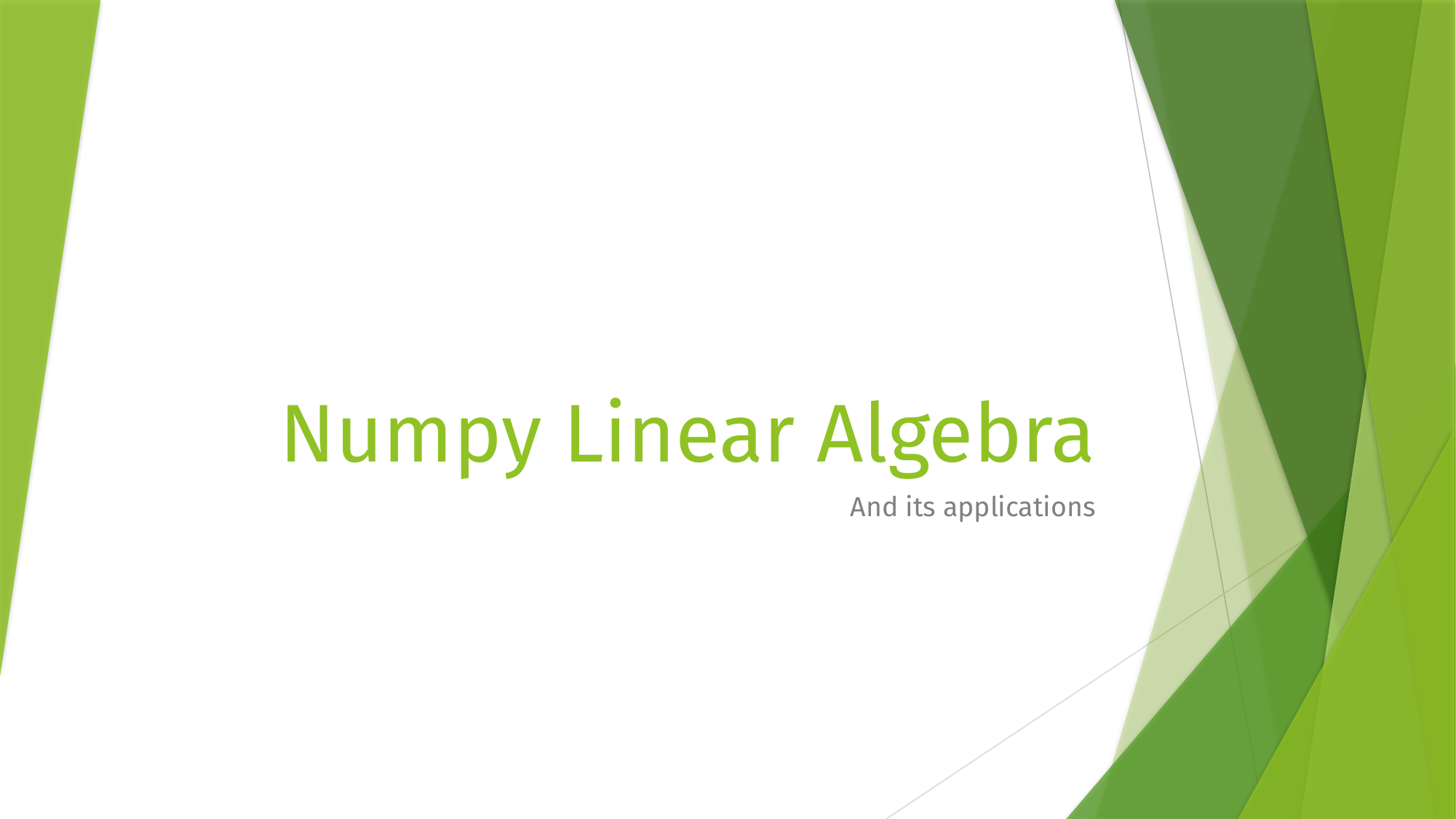

# Numpy Linear Algebra
And its applications